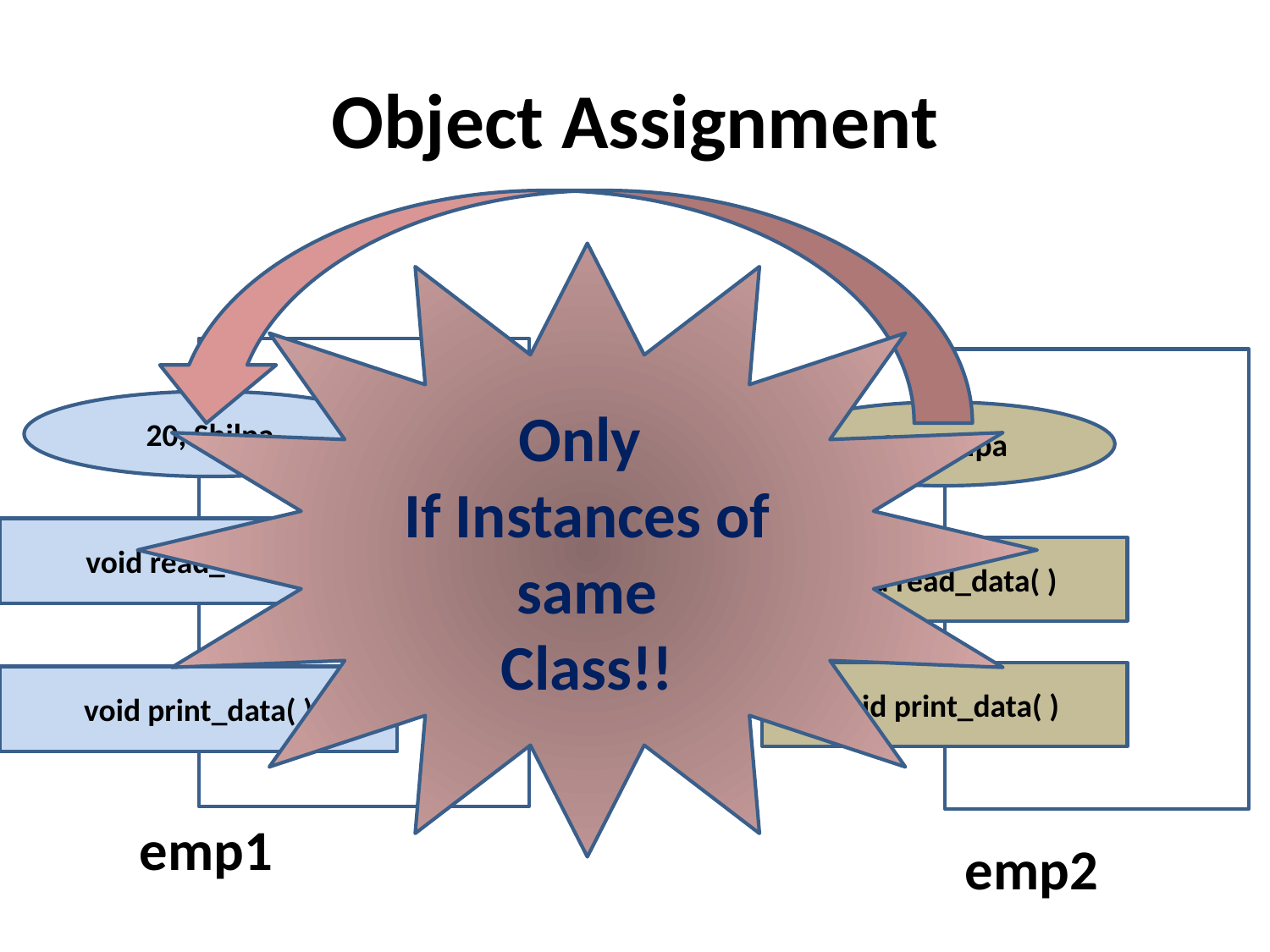

# Object Assignment

Only
If Instances of same
Class!!

20, Shilpa
void read_data( )
void print_data( )
emp2
20, Shilpa
=
void read_data( )
void print_data( )
emp1